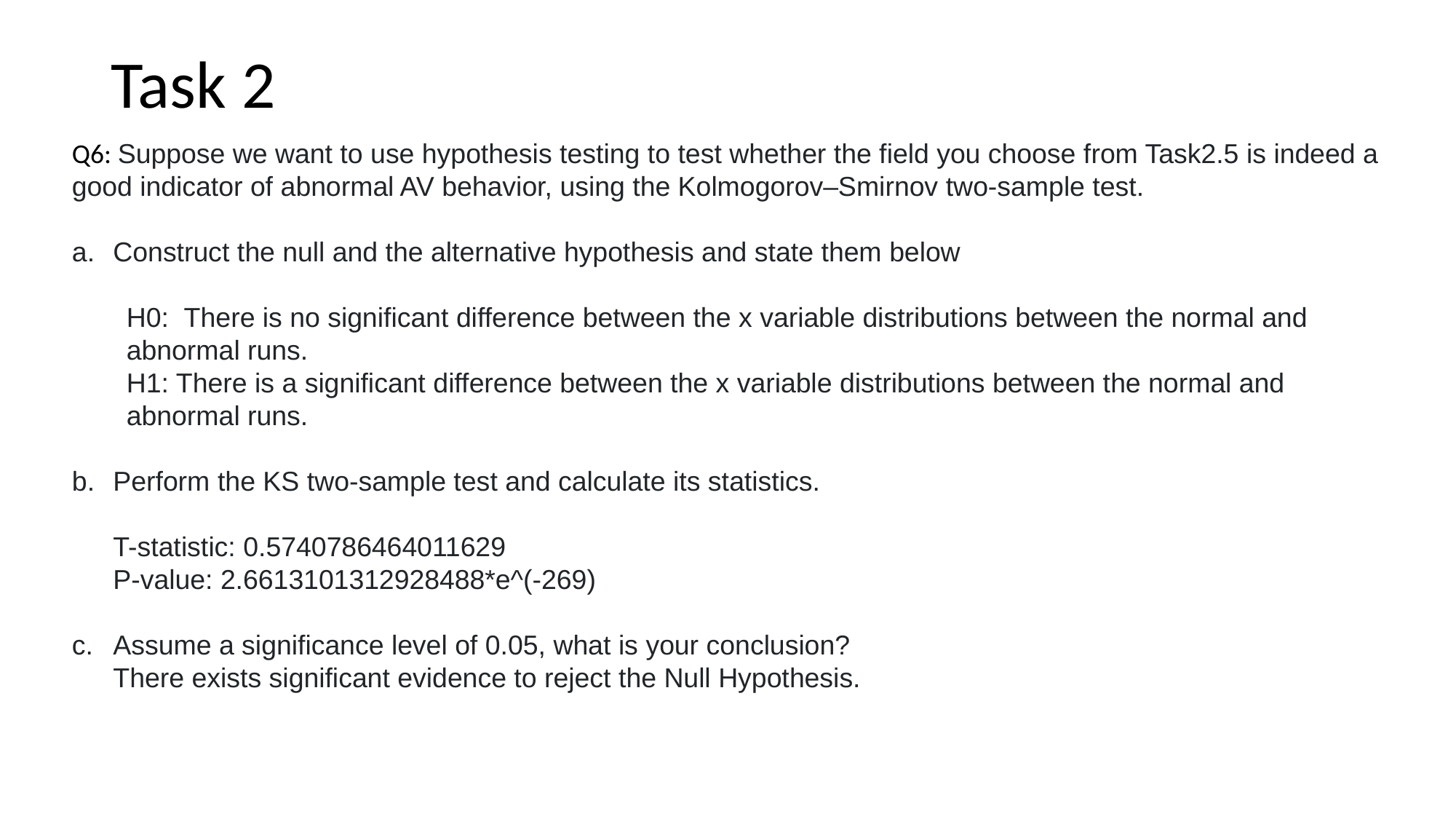

# Task 2
Q6: Suppose we want to use hypothesis testing to test whether the field you choose from Task2.5 is indeed a good indicator of abnormal AV behavior, using the Kolmogorov–Smirnov two-sample test.
Construct the null and the alternative hypothesis and state them below
H0: There is no significant difference between the x variable distributions between the normal and abnormal runs.
H1: There is a significant difference between the x variable distributions between the normal and abnormal runs.

Perform the KS two-sample test and calculate its statistics.
T-statistic: 0.5740786464011629
P-value: 2.6613101312928488*e^(-269)

Assume a significance level of 0.05, what is your conclusion?
There exists significant evidence to reject the Null Hypothesis.